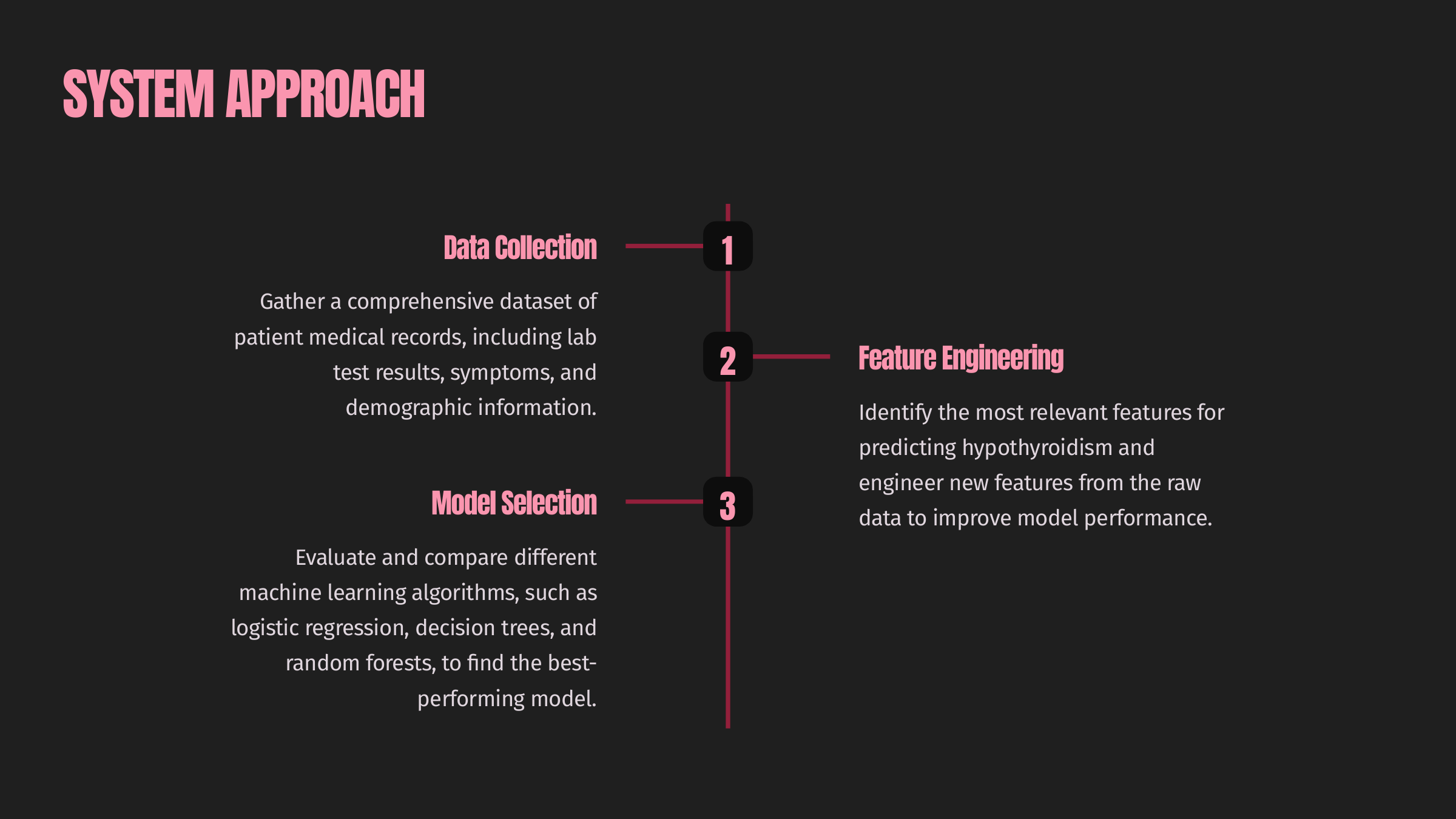

SYSTEM APPROACH

1
Data Collection

Gather a comprehensive dataset of patient medical records, including lab test results, symptoms, and demographic information.

2
Feature Engineering

Identify the most relevant features for predicting hypothyroidism and engineer new features from the raw data to improve model performance.

3
Model Selection

Evaluate and compare different machine learning algorithms, such as logistic regression, decision trees, and random forests, to find the best-performing model.